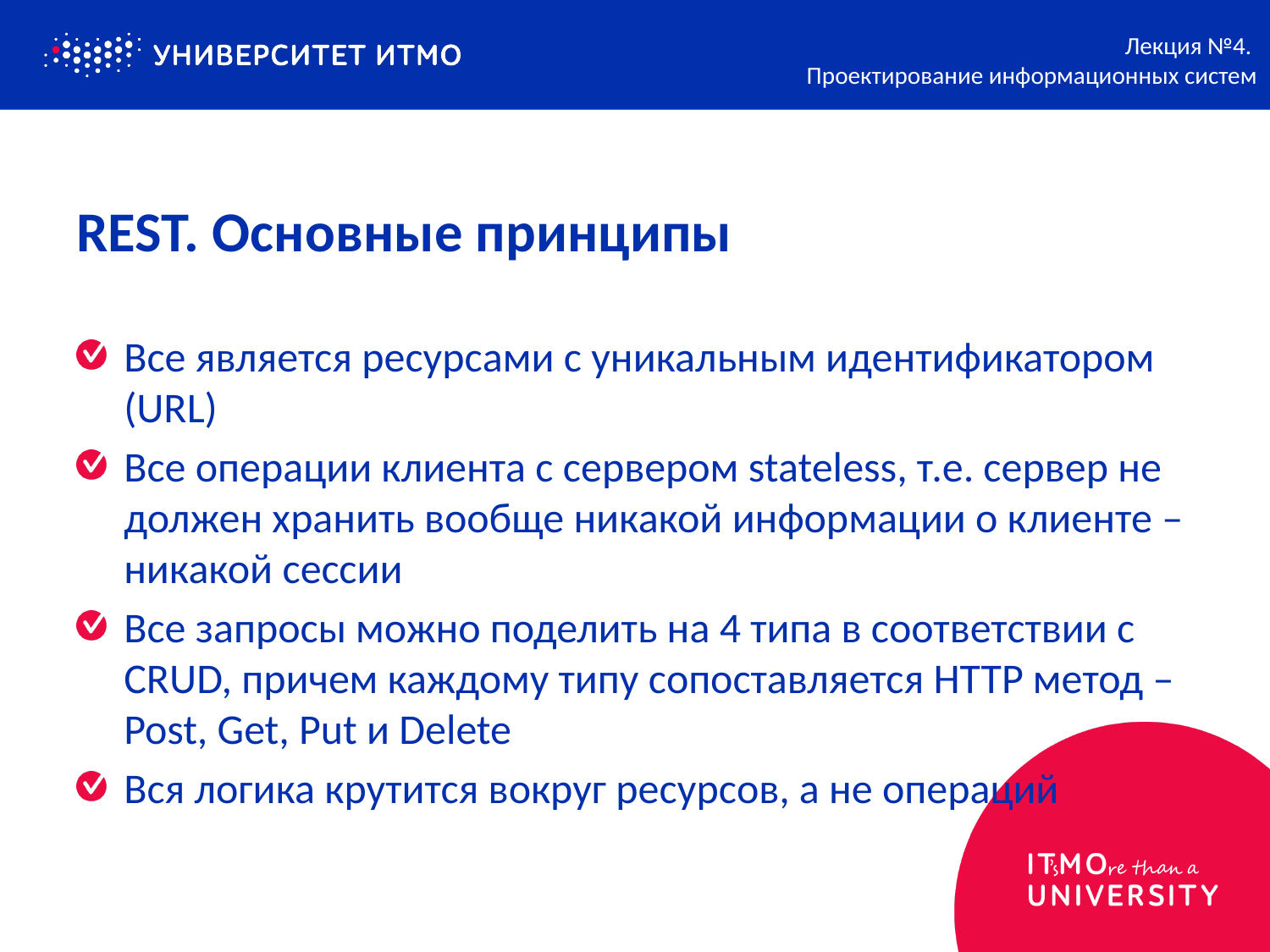

Лекция №4.
Проектирование информационных систем
# REST. Основные принципы
Все является ресурсами с уникальным идентификатором (URL)
Все операции клиента с сервером stateless, т.е. сервер не должен хранить вообще никакой информации о клиенте – никакой сессии
Все запросы можно поделить на 4 типа в соответствии с CRUD, причем каждому типу сопоставляется HTTP метод – Post, Get, Put и Delete
Вся логика крутится вокруг ресурсов, а не операций